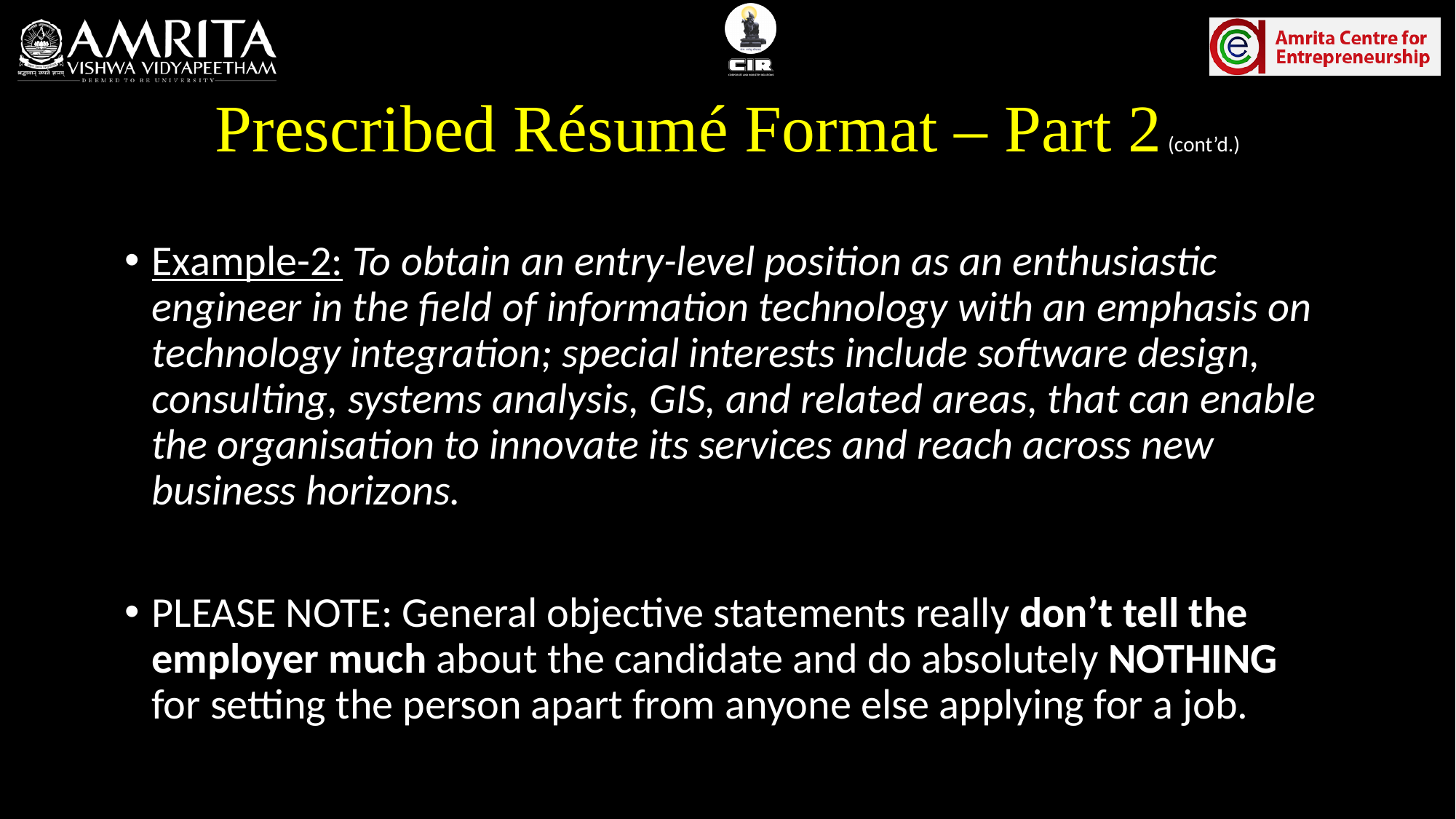

# Prescribed Résumé Format – Part 2 (cont’d.)
Example-2: To obtain an entry-level position as an enthusiastic engineer in the field of information technology with an emphasis on technology integration; special interests include software design, consulting, systems analysis, GIS, and related areas, that can enable the organisation to innovate its services and reach across new business horizons.

PLEASE NOTE: General objective statements really don’t tell the employer much about the candidate and do absolutely NOTHING for setting the person apart from anyone else applying for a job.